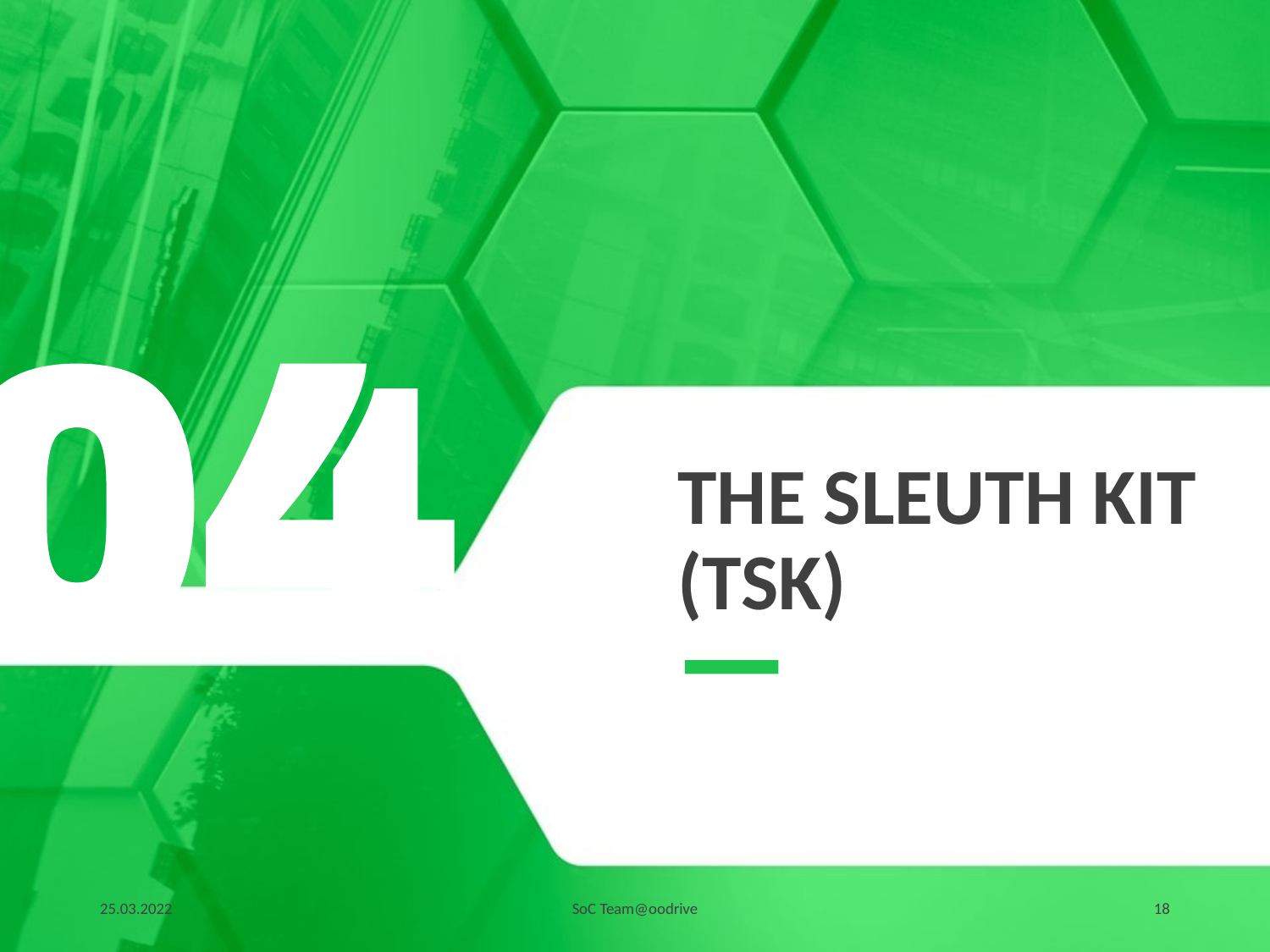

04
# The Sleuth Kit (TSK)
25.03.2022
SoC Team@oodrive
18